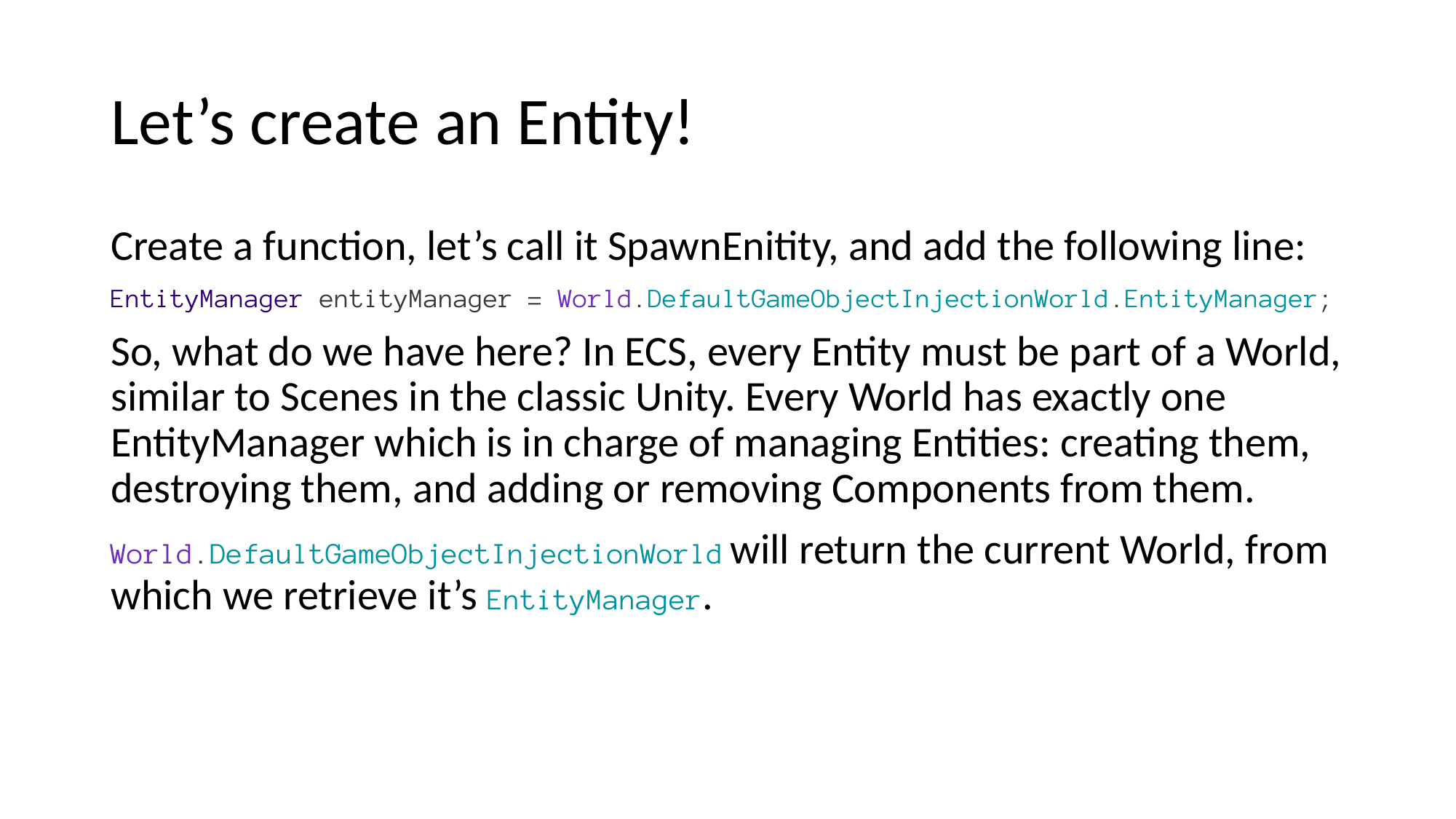

# Let’s create an Entity!
Create a function, let’s call it SpawnEnitity, and add the following line:
EntityManager entityManager = World.DefaultGameObjectInjectionWorld.EntityManager;
So, what do we have here? In ECS, every Entity must be part of a World, similar to Scenes in the classic Unity. Every World has exactly one EntityManager which is in charge of managing Entities: creating them, destroying them, and adding or removing Components from them.
World.DefaultGameObjectInjectionWorld will return the current World, from which we retrieve it’s EntityManager.